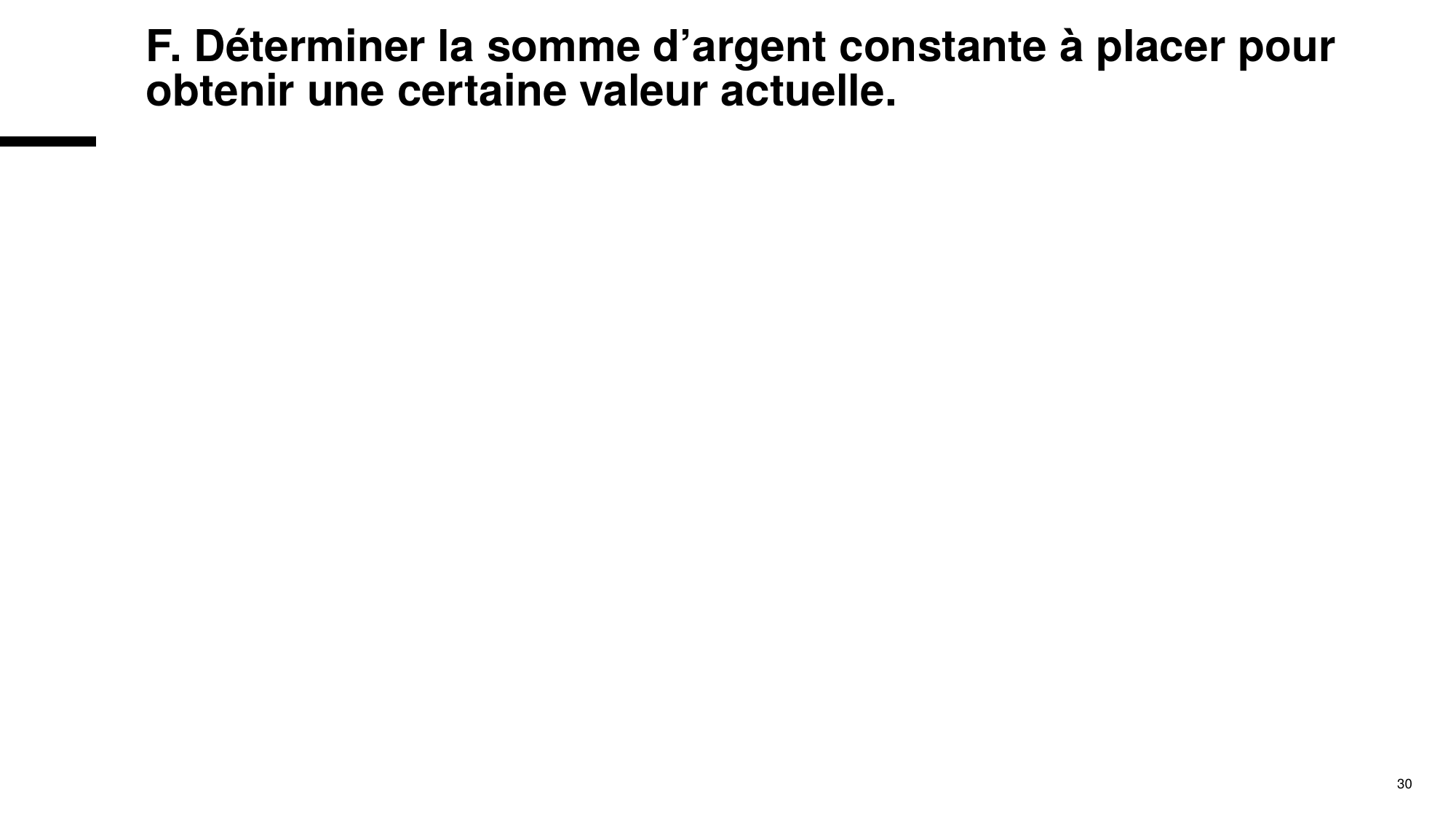

# F. Déterminer la somme d’argent constante à placer pour obtenir une certaine valeur actuelle.

30